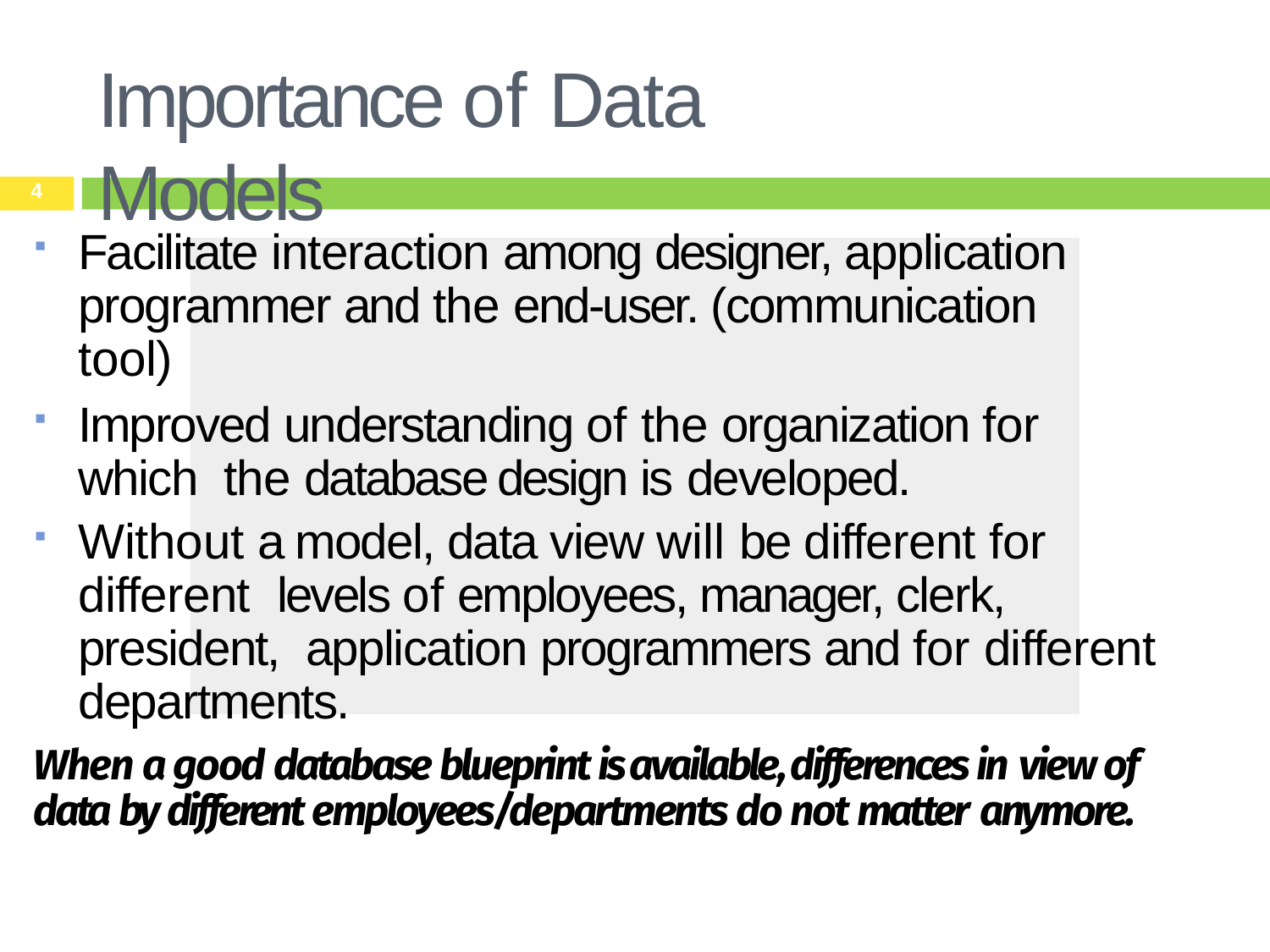

# Importance of Data Models
4

Facilitate interaction among designer, application  programmer and the end-user. (communication tool)
Improved understanding of the organization for which  the database design is developed.
Without a model, data view will be different for different  levels of employees, manager, clerk, president,  application programmers and for different departments.
When a good database blueprint is available, differences in view of  data by different employees/departments do not matter anymore.